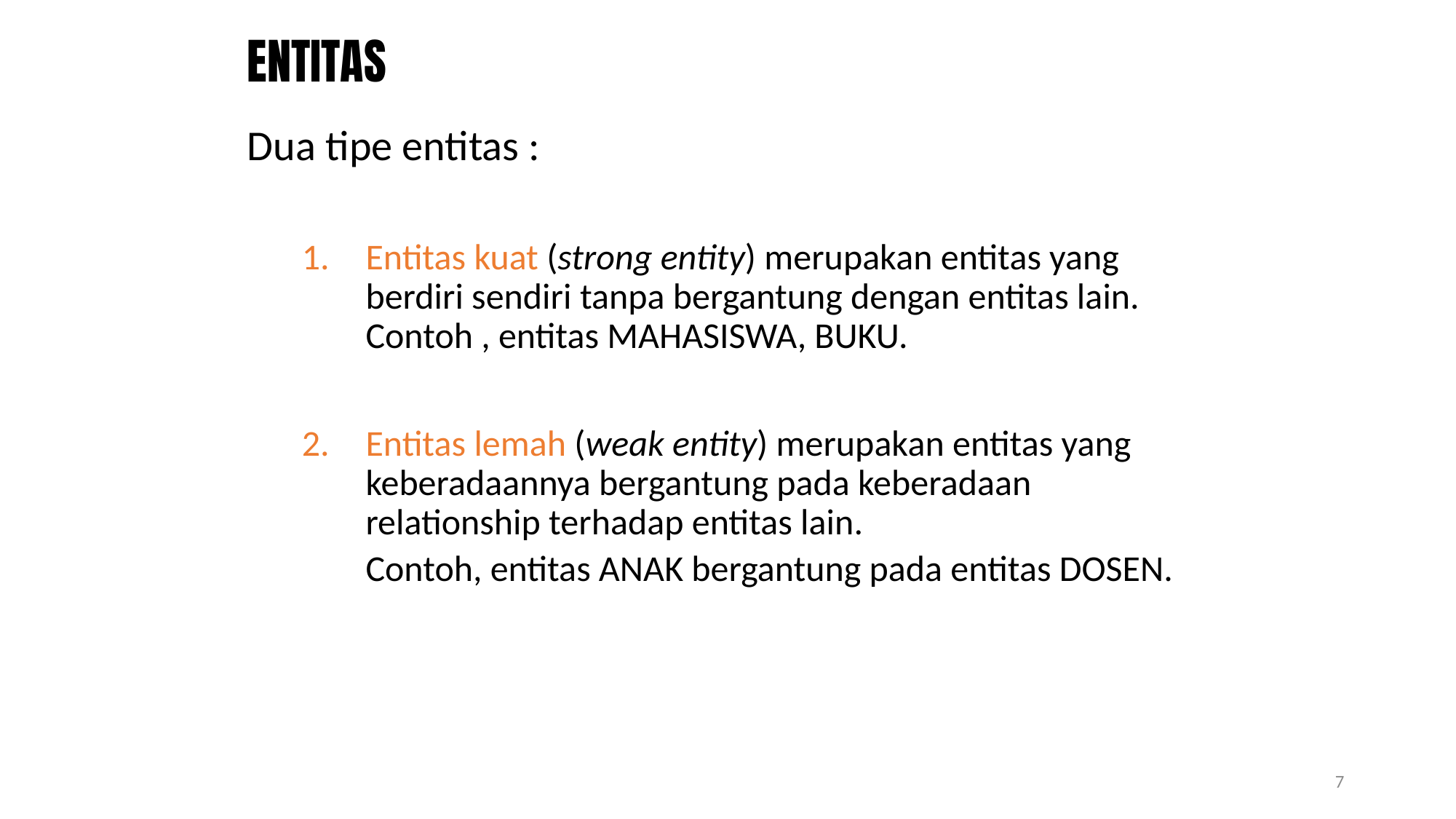

# ENTITAS
Dua tipe entitas :

Entitas kuat (strong entity) merupakan entitas yang berdiri sendiri tanpa bergantung dengan entitas lain.  Contoh , entitas MAHASISWA, BUKU.

Entitas lemah (weak entity) merupakan entitas yang keberadaannya bergantung pada keberadaan relationship terhadap entitas lain.
	Contoh, entitas ANAK bergantung pada entitas DOSEN.

7